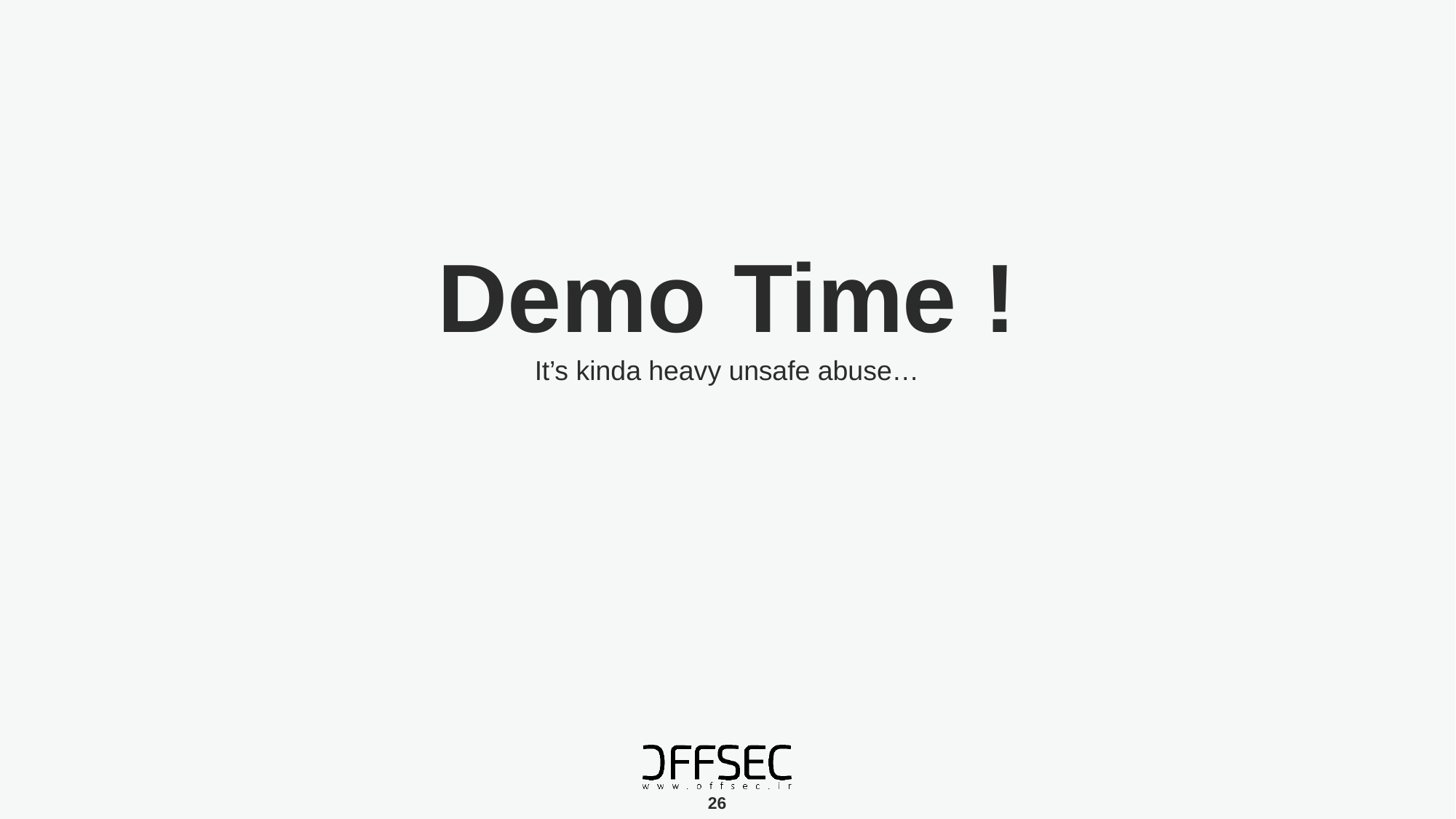

# Demo Time !
It’s kinda heavy unsafe abuse…
26